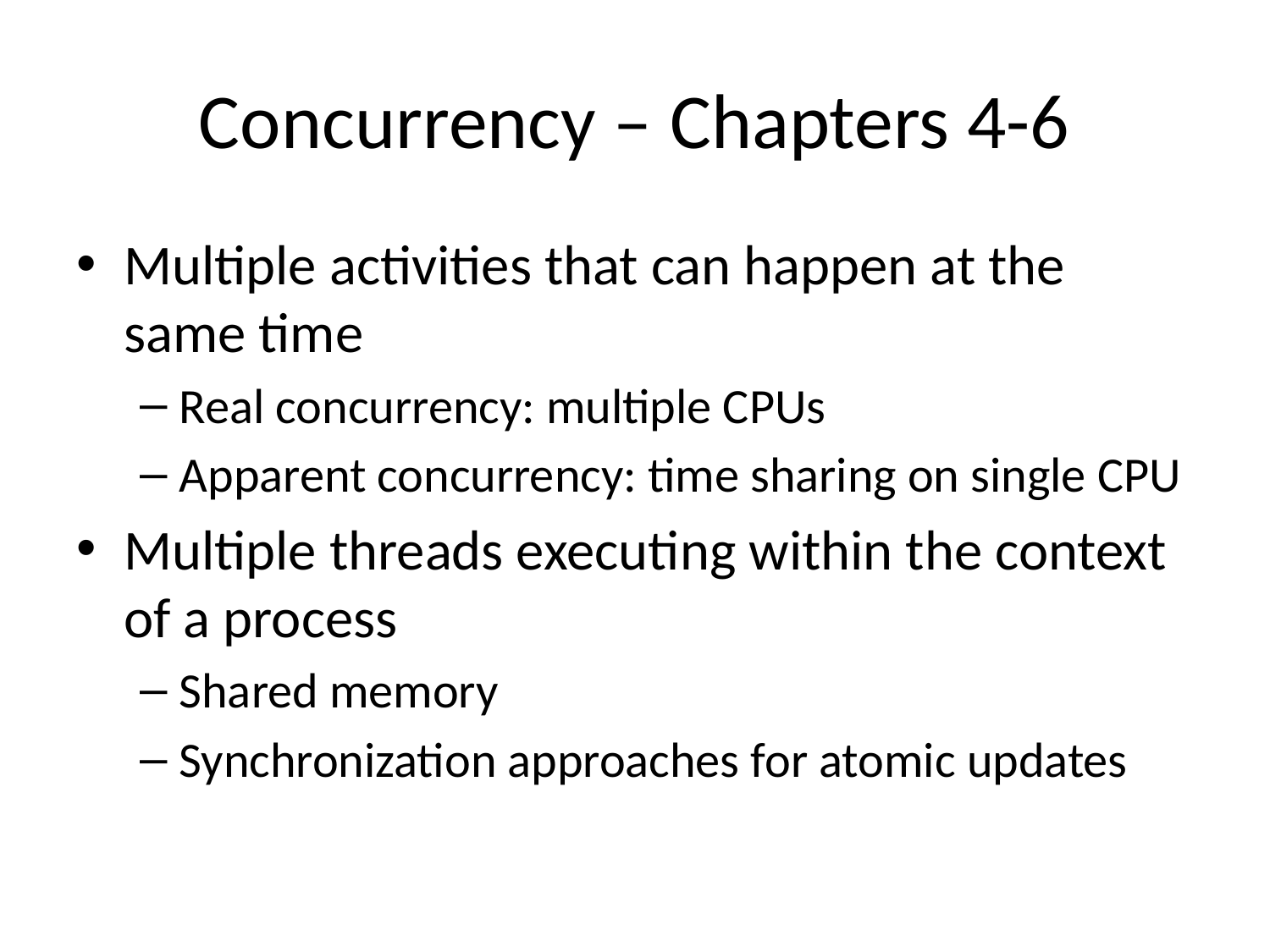

# Concurrency – Chapters 4-6
Multiple activities that can happen at the same time
Real concurrency: multiple CPUs
Apparent concurrency: time sharing on single CPU
Multiple threads executing within the context of a process
Shared memory
Synchronization approaches for atomic updates